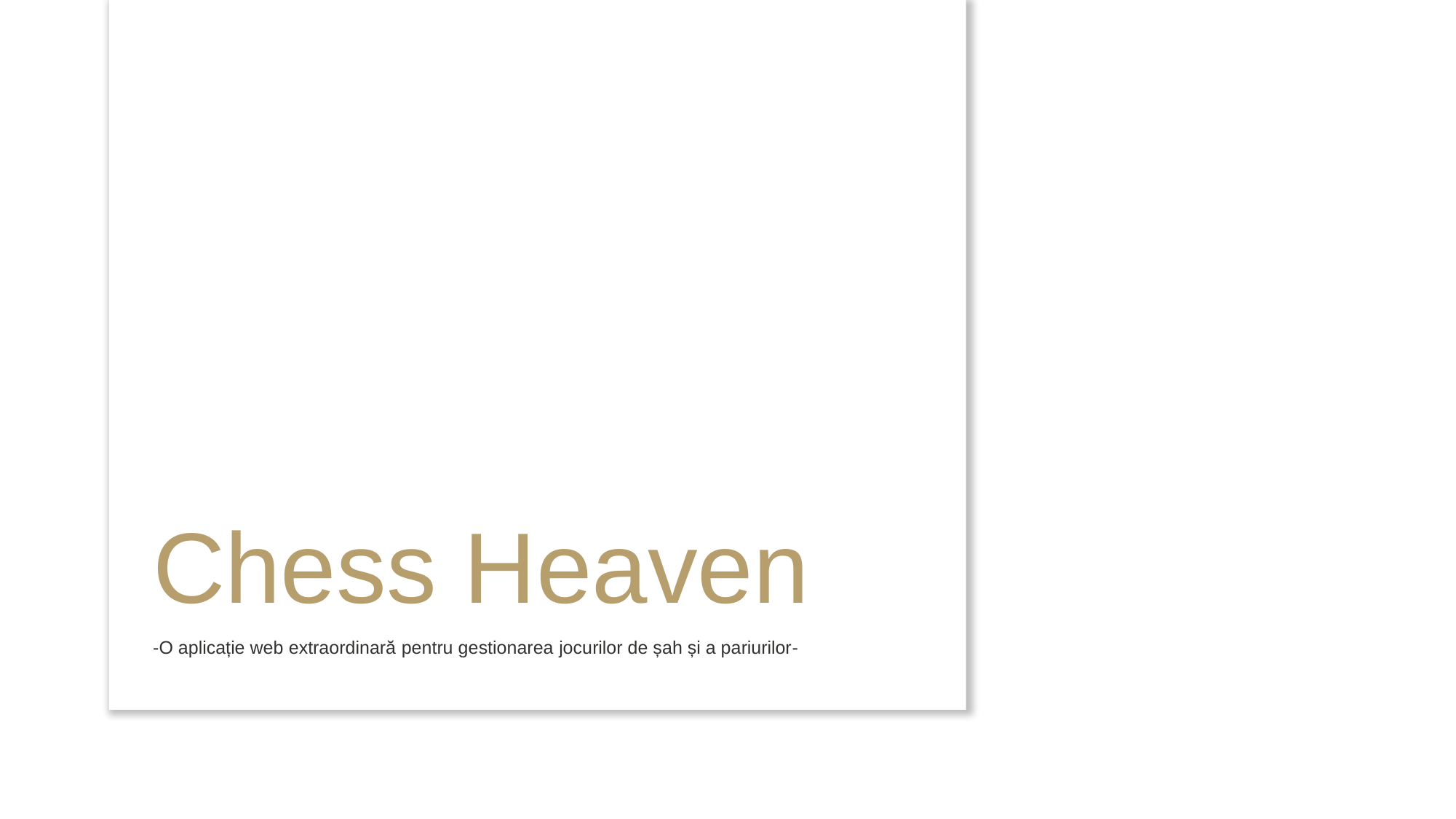

# Chess Heaven
-O aplicație web extraordinară pentru gestionarea jocurilor de șah și a pariurilor-